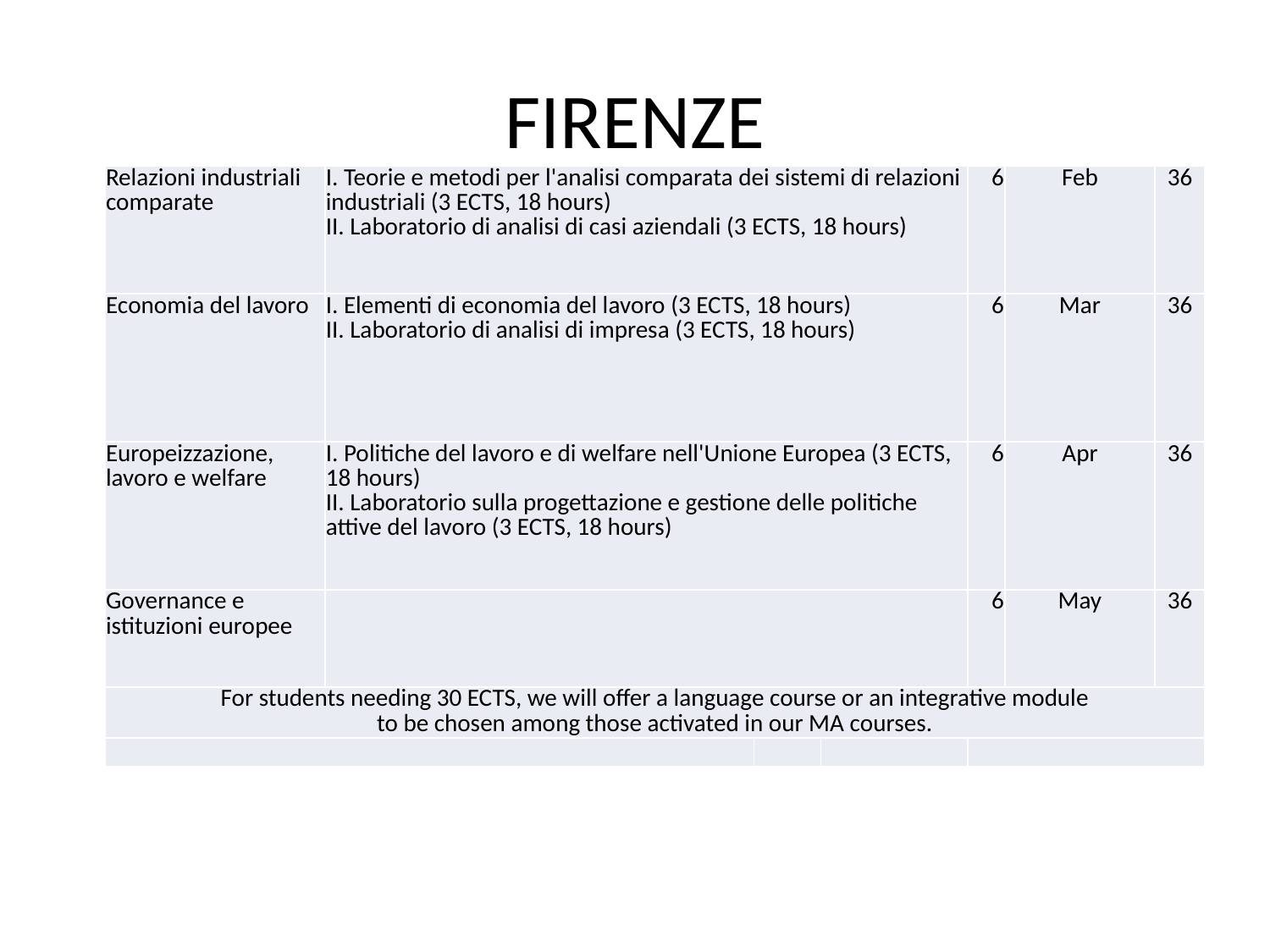

# FIRENZE
| Relazioni industriali comparate | I. Teorie e metodi per l'analisi comparata dei sistemi di relazioni industriali (3 ECTS, 18 hours) II. Laboratorio di analisi di casi aziendali (3 ECTS, 18 hours) |  |  | 6 | Feb | 36 |
| --- | --- | --- | --- | --- | --- | --- |
| Economia del lavoro | I. Elementi di economia del lavoro (3 ECTS, 18 hours) II. Laboratorio di analisi di impresa (3 ECTS, 18 hours) |  |  | 6 | Mar | 36 |
| Europeizzazione, lavoro e welfare | I. Politiche del lavoro e di welfare nell'Unione Europea (3 ECTS, 18 hours) II. Laboratorio sulla progettazione e gestione delle politiche attive del lavoro (3 ECTS, 18 hours) |  |  | 6 | Apr | 36 |
| Governance e istituzioni europee |  |  |  | 6 | May | 36 |
| For students needing 30 ECTS, we will offer a language course or an integrative module to be chosen among those activated in our MA courses. |  |  |  |  |  |  |
|  |  |  |  |  |  |  |